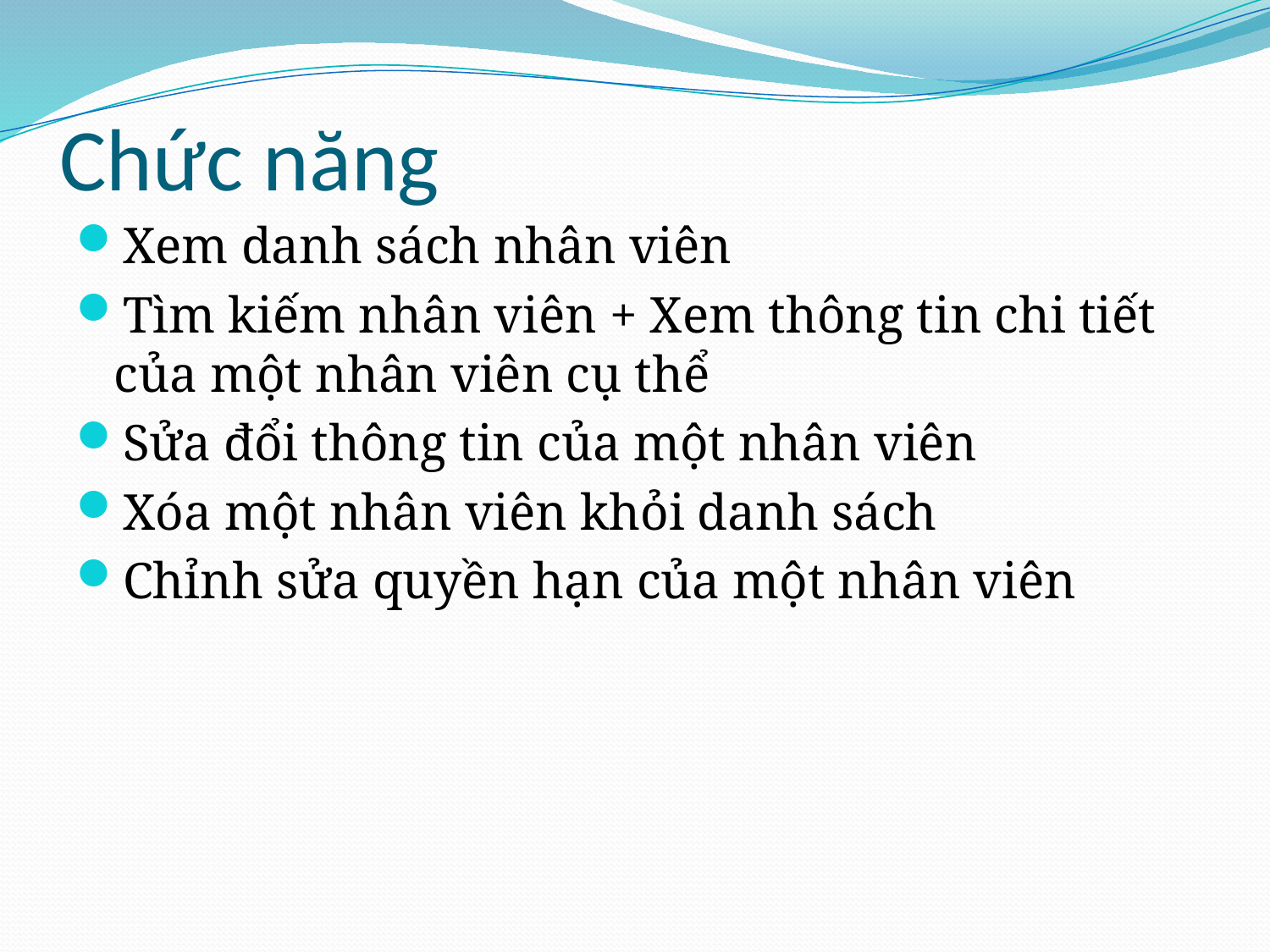

# Chức năng
Xem danh sách nhân viên
Tìm kiếm nhân viên + Xem thông tin chi tiết của một nhân viên cụ thể
Sửa đổi thông tin của một nhân viên
Xóa một nhân viên khỏi danh sách
Chỉnh sửa quyền hạn của một nhân viên